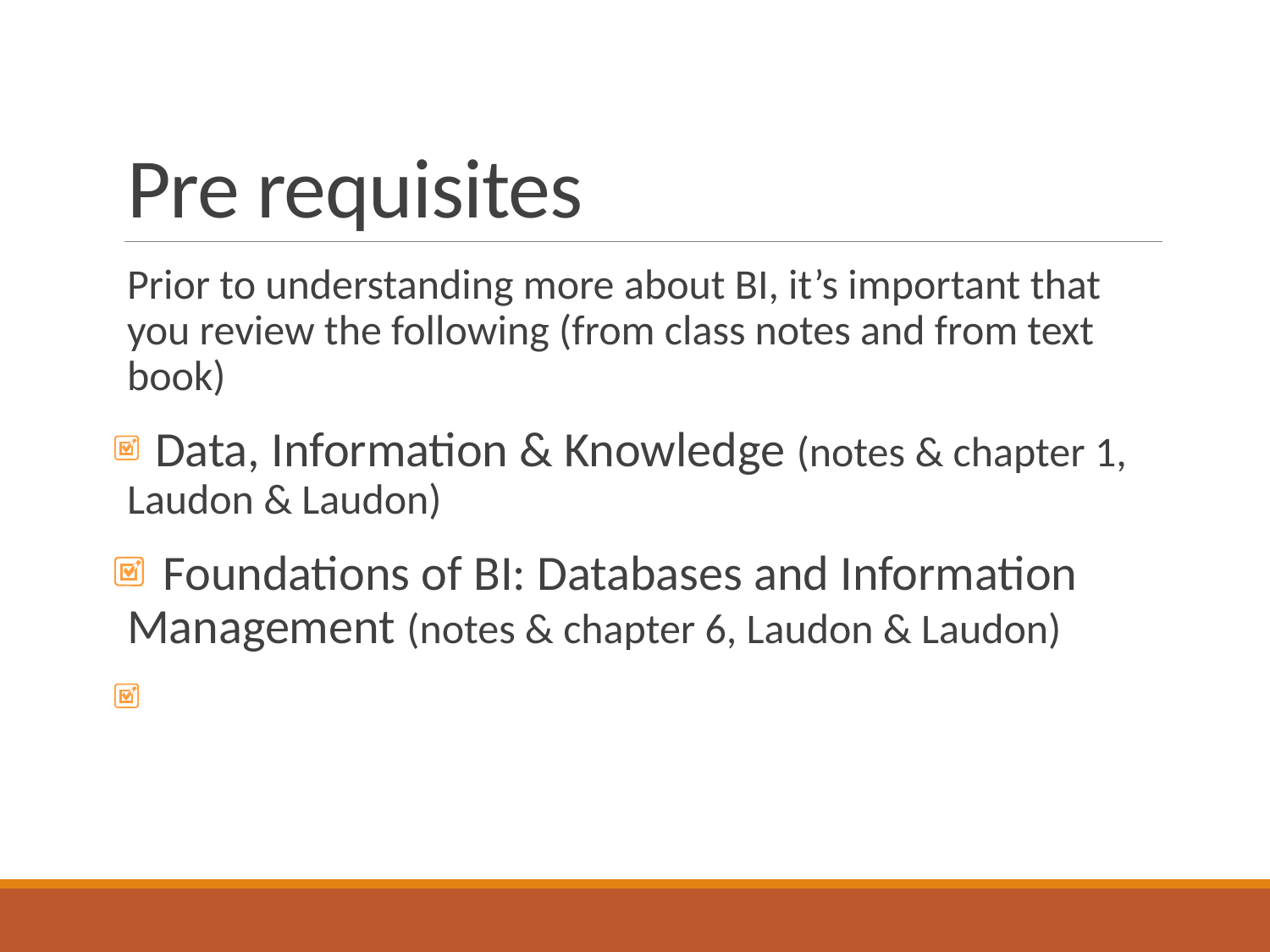

# Pre requisites
Prior to understanding more about BI, it’s important that you review the following (from class notes and from text book)
  Data, Information & Knowledge (notes & chapter 1, Laudon & Laudon)
  Foundations of BI: Databases and Information Management (notes & chapter 6, Laudon & Laudon)